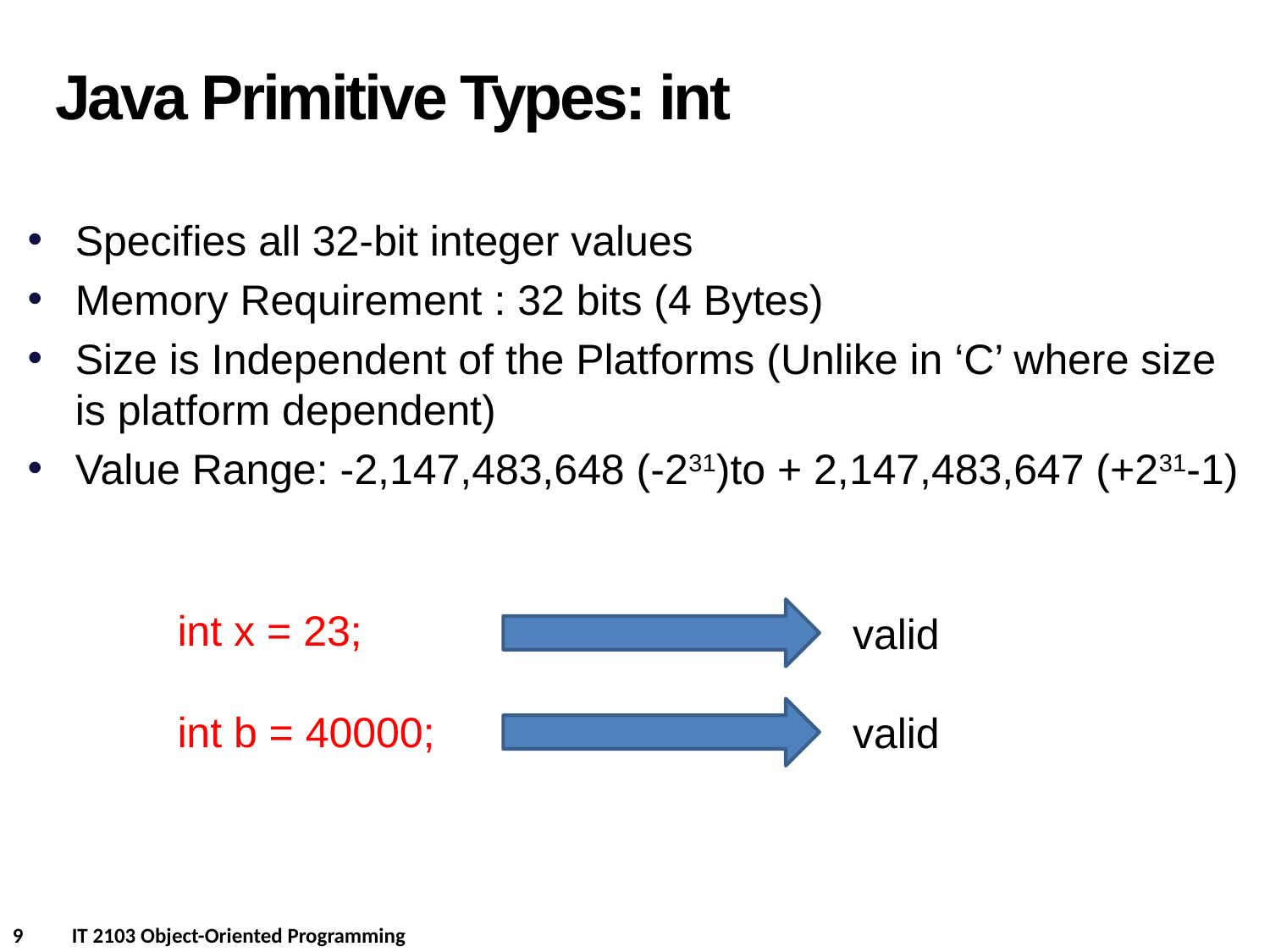

Java Primitive Types: int
Specifies all 32-bit integer values
Memory Requirement : 32 bits (4 Bytes)
Size is Independent of the Platforms (Unlike in ‘C’ where size is platform dependent)
Value Range: -2,147,483,648 (-231)to + 2,147,483,647 (+231-1)

int x = 23;

int b = 40000;

valid

valid